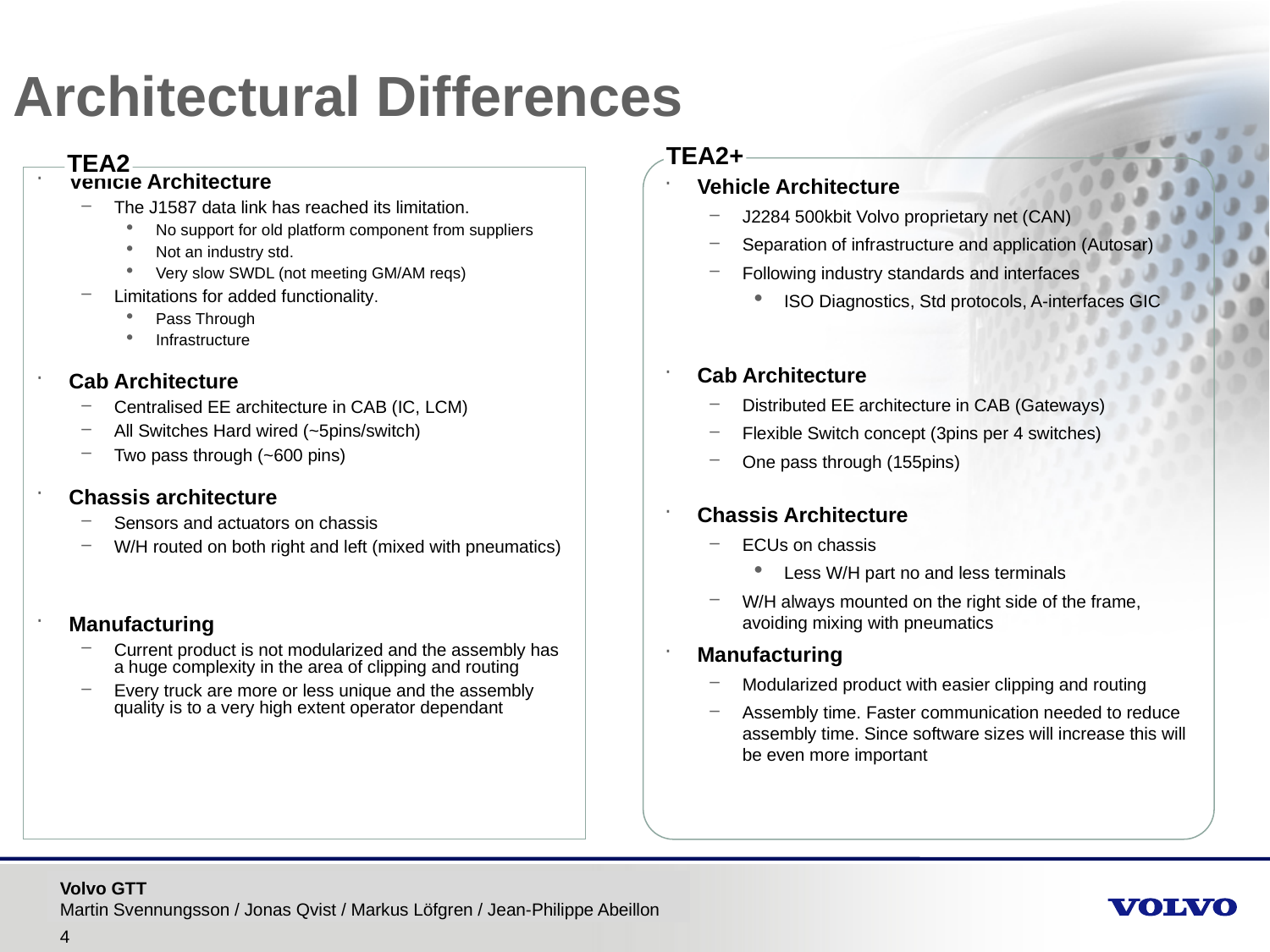

Architectural Differences
TEA2+
TEA2
Vehicle Architecture
J2284 500kbit Volvo proprietary net (CAN)
Separation of infrastructure and application (Autosar)
Following industry standards and interfaces
ISO Diagnostics, Std protocols, A-interfaces GIC
Cab Architecture
Distributed EE architecture in CAB (Gateways)
Flexible Switch concept (3pins per 4 switches)
One pass through (155pins)
Chassis Architecture
ECUs on chassis
Less W/H part no and less terminals
W/H always mounted on the right side of the frame, avoiding mixing with pneumatics
Manufacturing
Modularized product with easier clipping and routing
Assembly time. Faster communication needed to reduce assembly time. Since software sizes will increase this will be even more important
Vehicle Architecture
The J1587 data link has reached its limitation.
No support for old platform component from suppliers
Not an industry std.
Very slow SWDL (not meeting GM/AM reqs)
Limitations for added functionality.
Pass Through
Infrastructure
Cab Architecture
Centralised EE architecture in CAB (IC, LCM)
All Switches Hard wired (~5pins/switch)
Two pass through (~600 pins)
Chassis architecture
Sensors and actuators on chassis
W/H routed on both right and left (mixed with pneumatics)
Manufacturing
Current product is not modularized and the assembly has a huge complexity in the area of clipping and routing
Every truck are more or less unique and the assembly quality is to a very high extent operator dependant
Volvo GTT
Martin Svennungsson / Jonas Qvist / Markus Löfgren / Jean-Philippe Abeillon
4